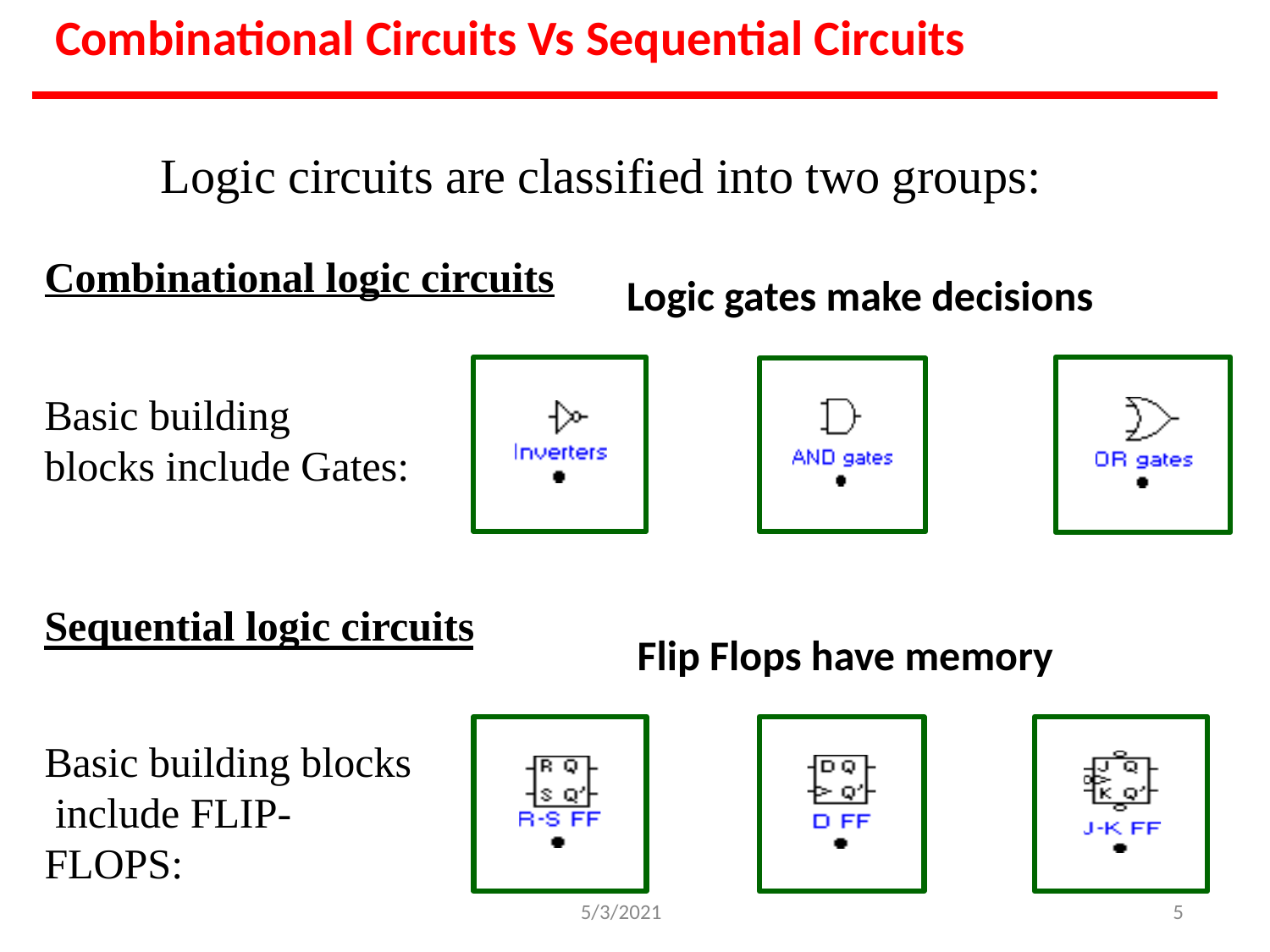

# Combinational Circuits Vs Sequential Circuits

Logic circuits are classified into two groups:
Combinational logic circuits
Logic gates make decisions

Basic building
blocks include Gates:

Sequential logic circuits
Flip Flops have memory

Basic building blocks  include FLIP-FLOPS:

5/3/2021
5